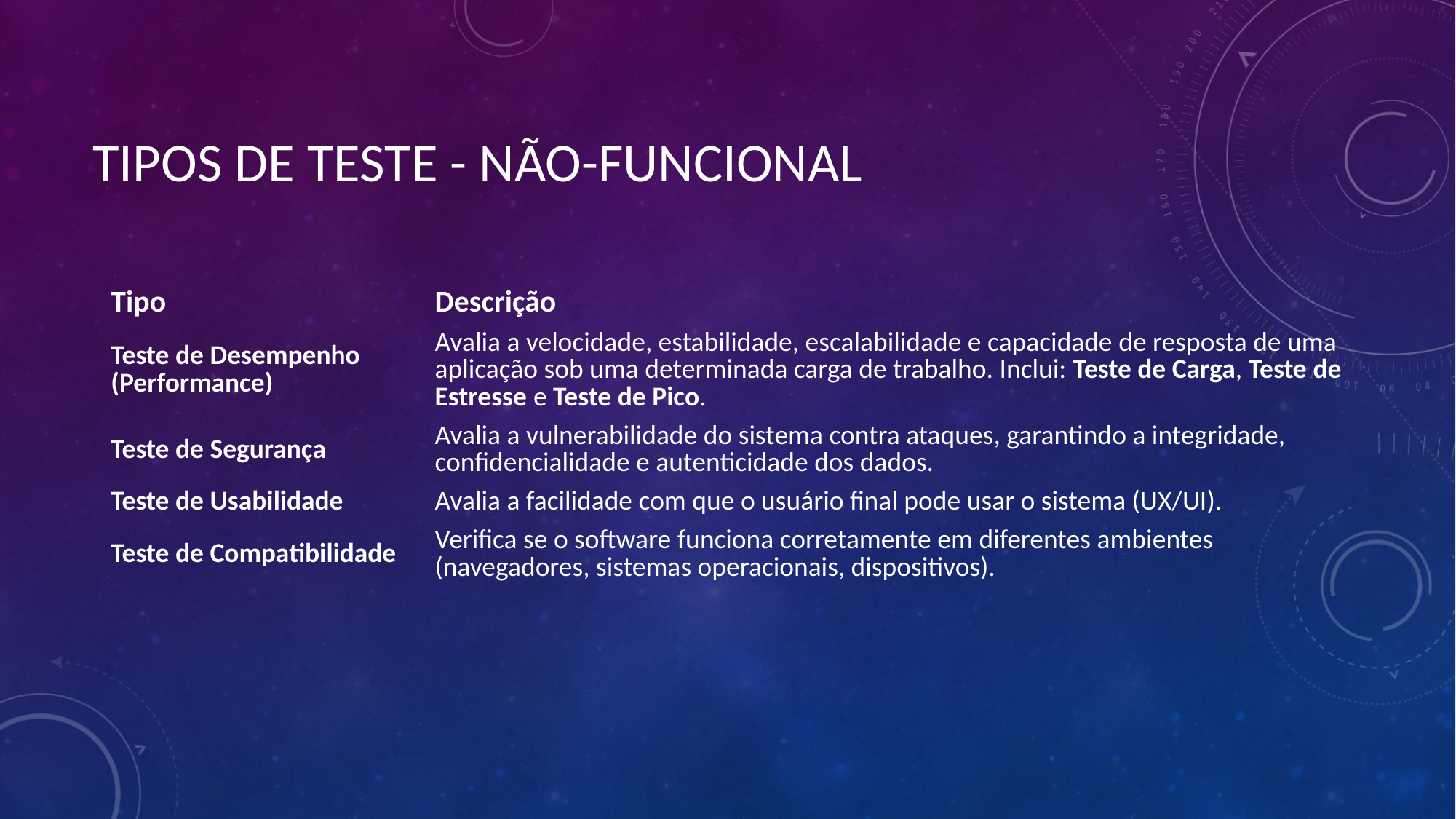

# Tipos de Teste - Não-Funcional
| Tipo | Descrição |
| --- | --- |
| Teste de Desempenho (Performance) | Avalia a velocidade, estabilidade, escalabilidade e capacidade de resposta de uma aplicação sob uma determinada carga de trabalho. Inclui: Teste de Carga, Teste de Estresse e Teste de Pico. |
| Teste de Segurança | Avalia a vulnerabilidade do sistema contra ataques, garantindo a integridade, confidencialidade e autenticidade dos dados. |
| Teste de Usabilidade | Avalia a facilidade com que o usuário final pode usar o sistema (UX/UI). |
| Teste de Compatibilidade | Verifica se o software funciona corretamente em diferentes ambientes (navegadores, sistemas operacionais, dispositivos). |